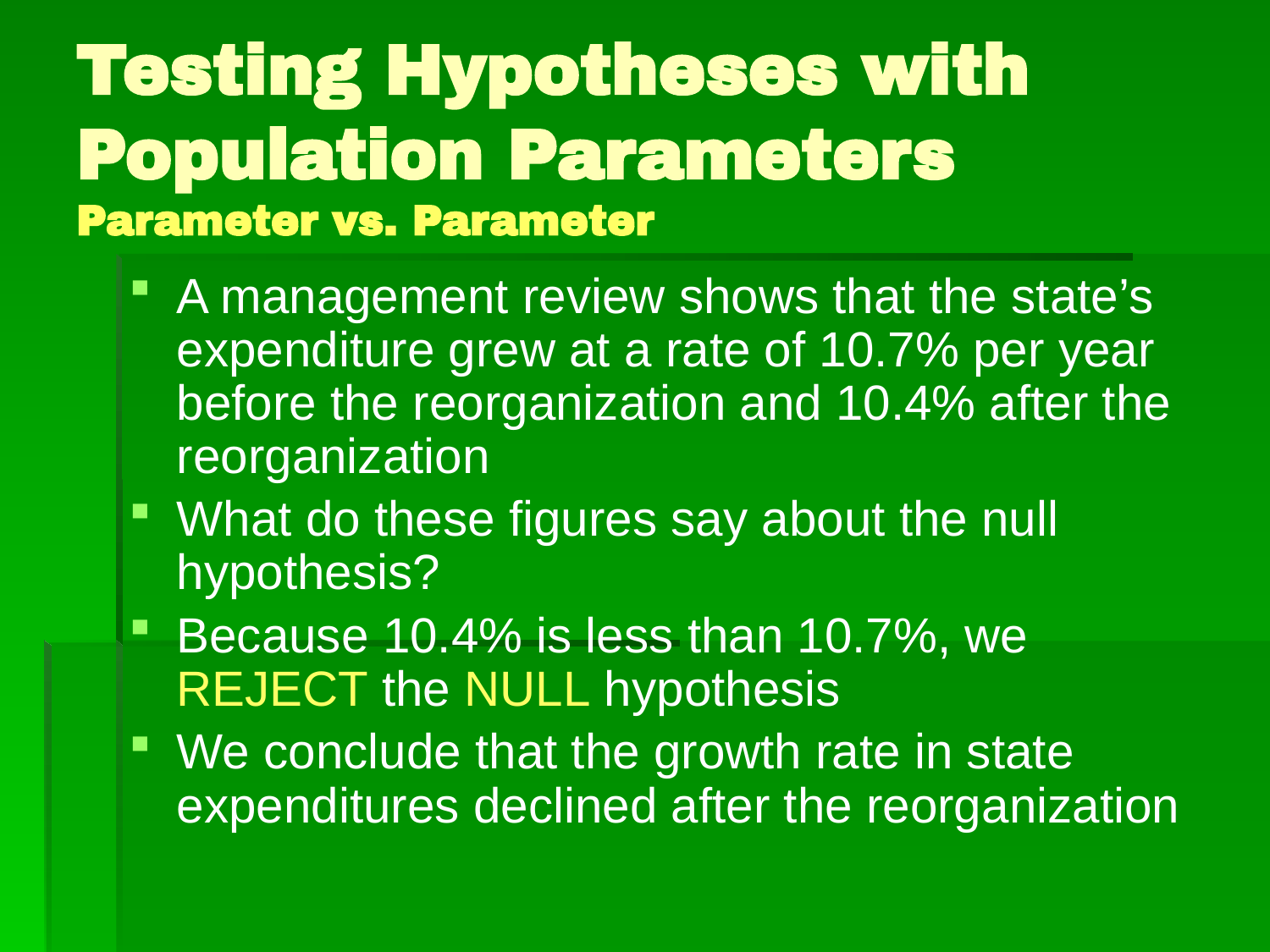

# Testing Hypotheses with Population Parameters Parameter vs. Parameter
A management review shows that the state’s expenditure grew at a rate of 10.7% per year before the reorganization and 10.4% after the reorganization
What do these figures say about the null hypothesis?
Because 10.4% is less than 10.7%, we REJECT the NULL hypothesis
We conclude that the growth rate in state expenditures declined after the reorganization